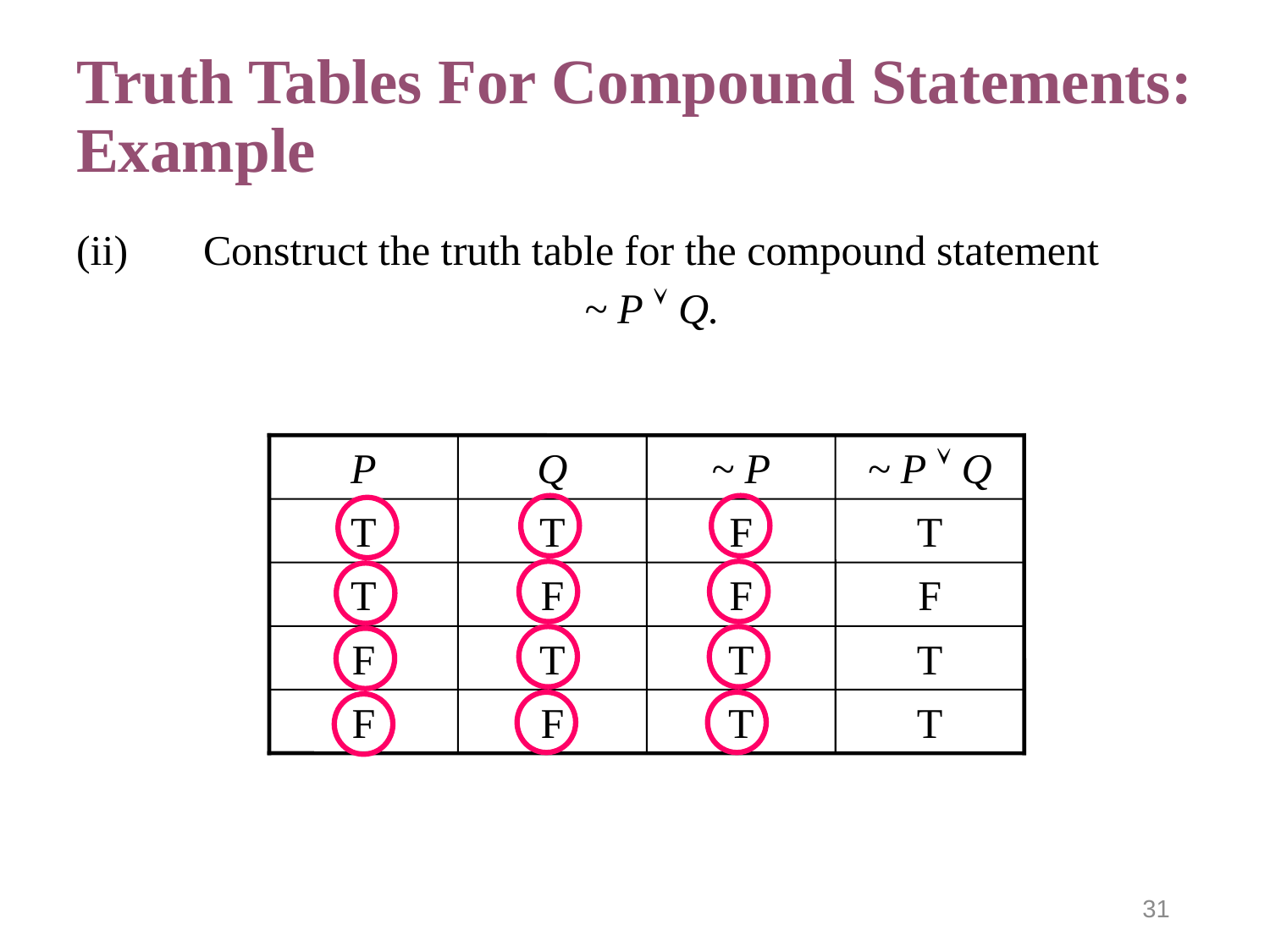

# Truth Tables For Compound Statements: Example
(ii)	Construct the truth table for the compound statement
				~ P ∨ Q.
P

Q

~ P

~ P ∨ Q

T

T
F
T

T

F
F
F

F

T
T
T

F

F
T
T

31